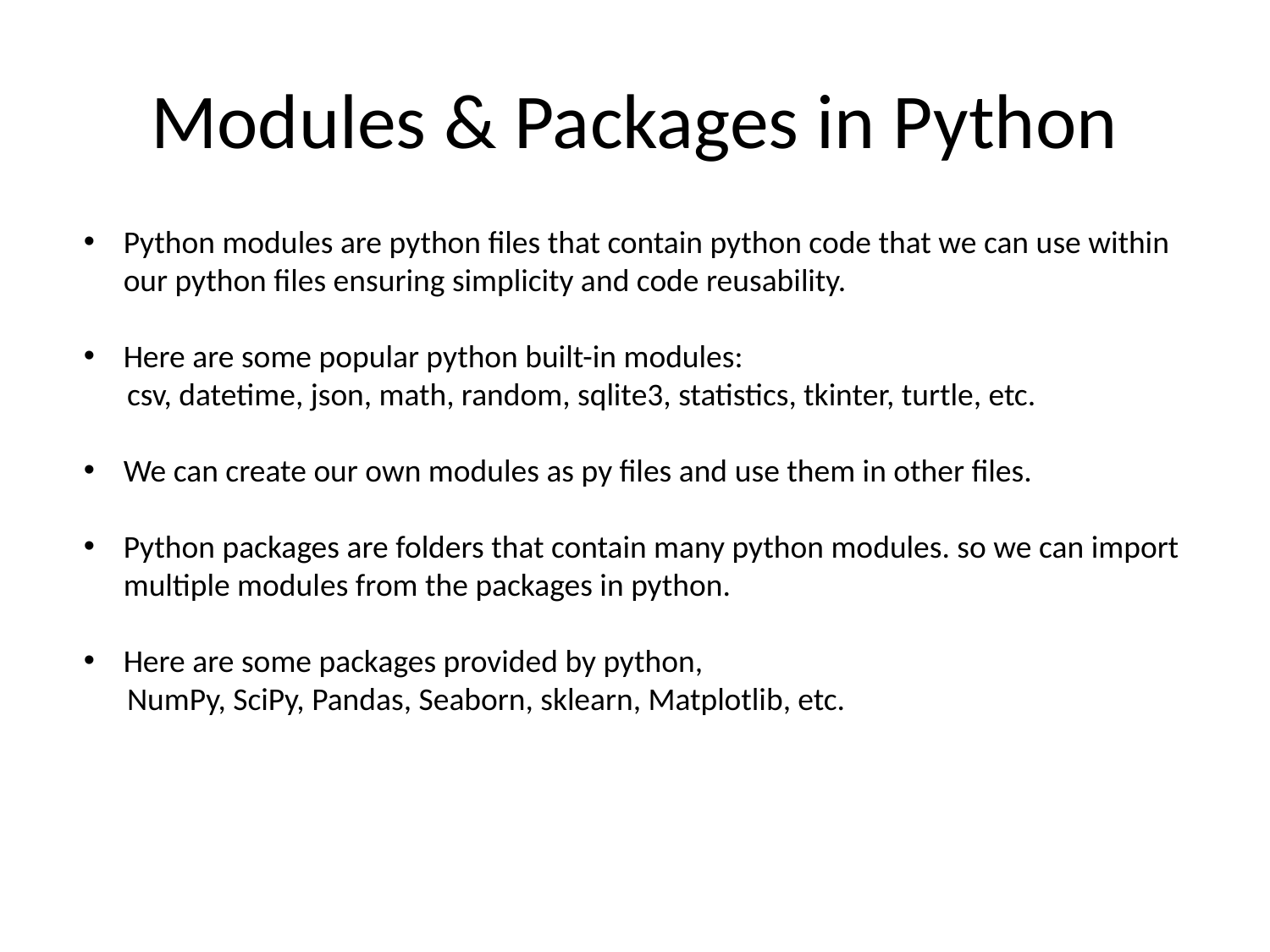

# Modules & Packages in Python
Python modules are python files that contain python code that we can use within our python files ensuring simplicity and code reusability.

Here are some popular python built-in modules:
      csv, datetime, json, math, random, sqlite3, statistics, tkinter, turtle, etc.

We can create our own modules as py files and use them in other files.

Python packages are folders that contain many python modules. so we can import multiple modules from the packages in python.

Here are some packages provided by python,
      NumPy, SciPy, Pandas, Seaborn, sklearn, Matplotlib, etc.